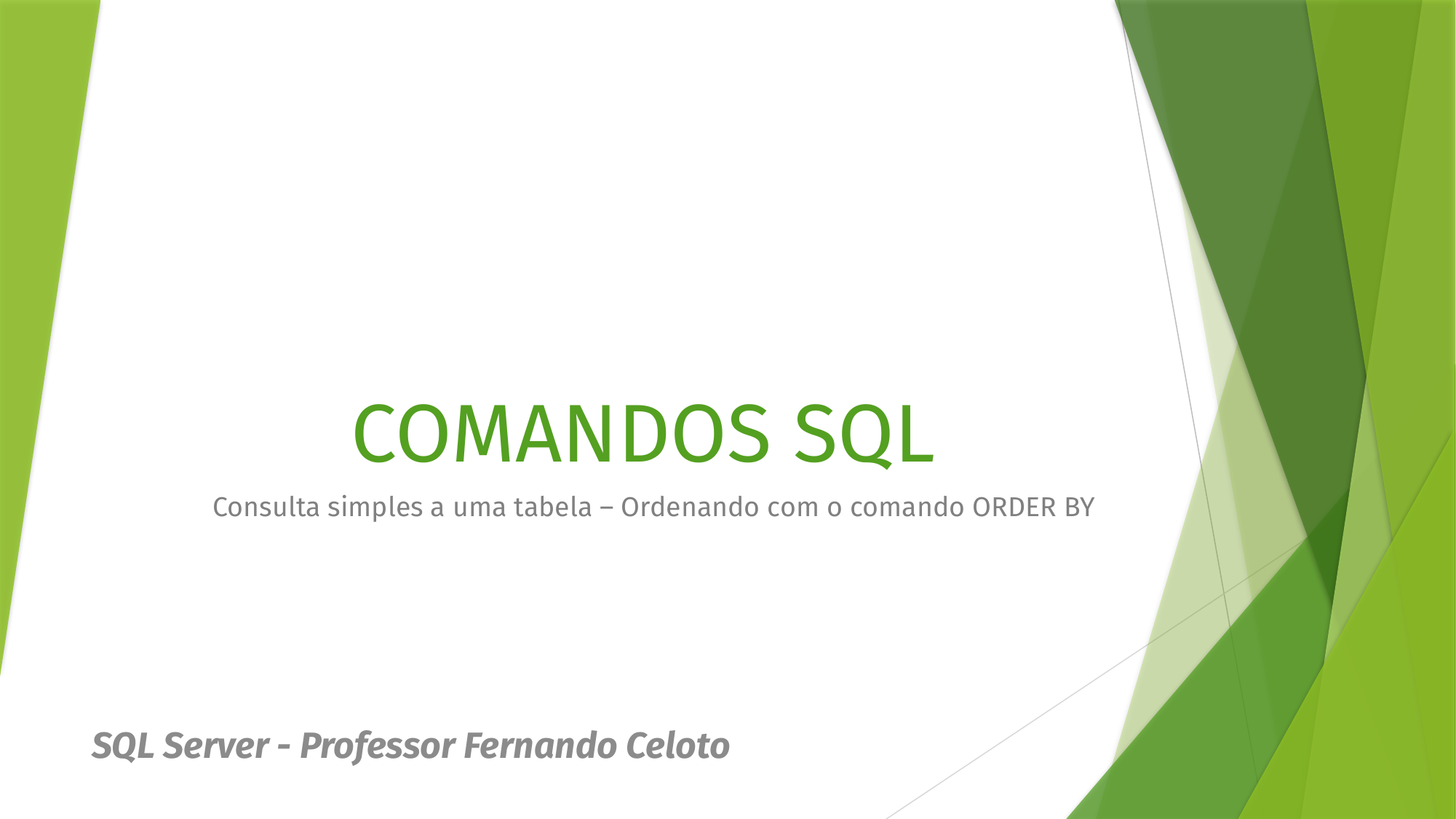

# COMANDOS SQL
Consulta simples a uma tabela – Ordenando com o comando ORDER BY
SQL Server - Professor Fernando Celoto